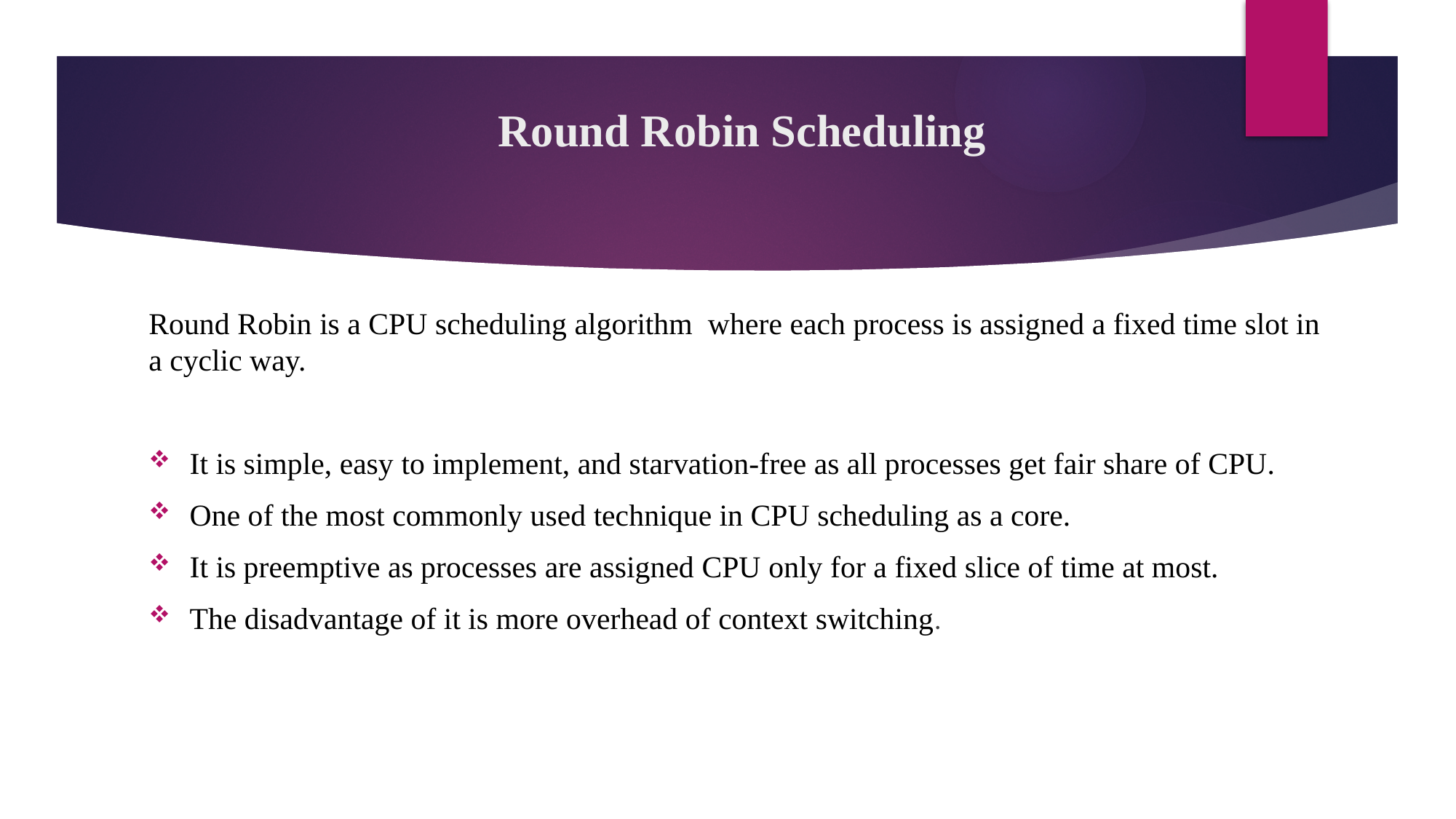

# Round Robin Scheduling
Round Robin is a CPU scheduling algorithm  where each process is assigned a fixed time slot in a cyclic way.

It is simple, easy to implement, and starvation-free as all processes get fair share of CPU.
One of the most commonly used technique in CPU scheduling as a core.
It is preemptive as processes are assigned CPU only for a fixed slice of time at most.
The disadvantage of it is more overhead of context switching.